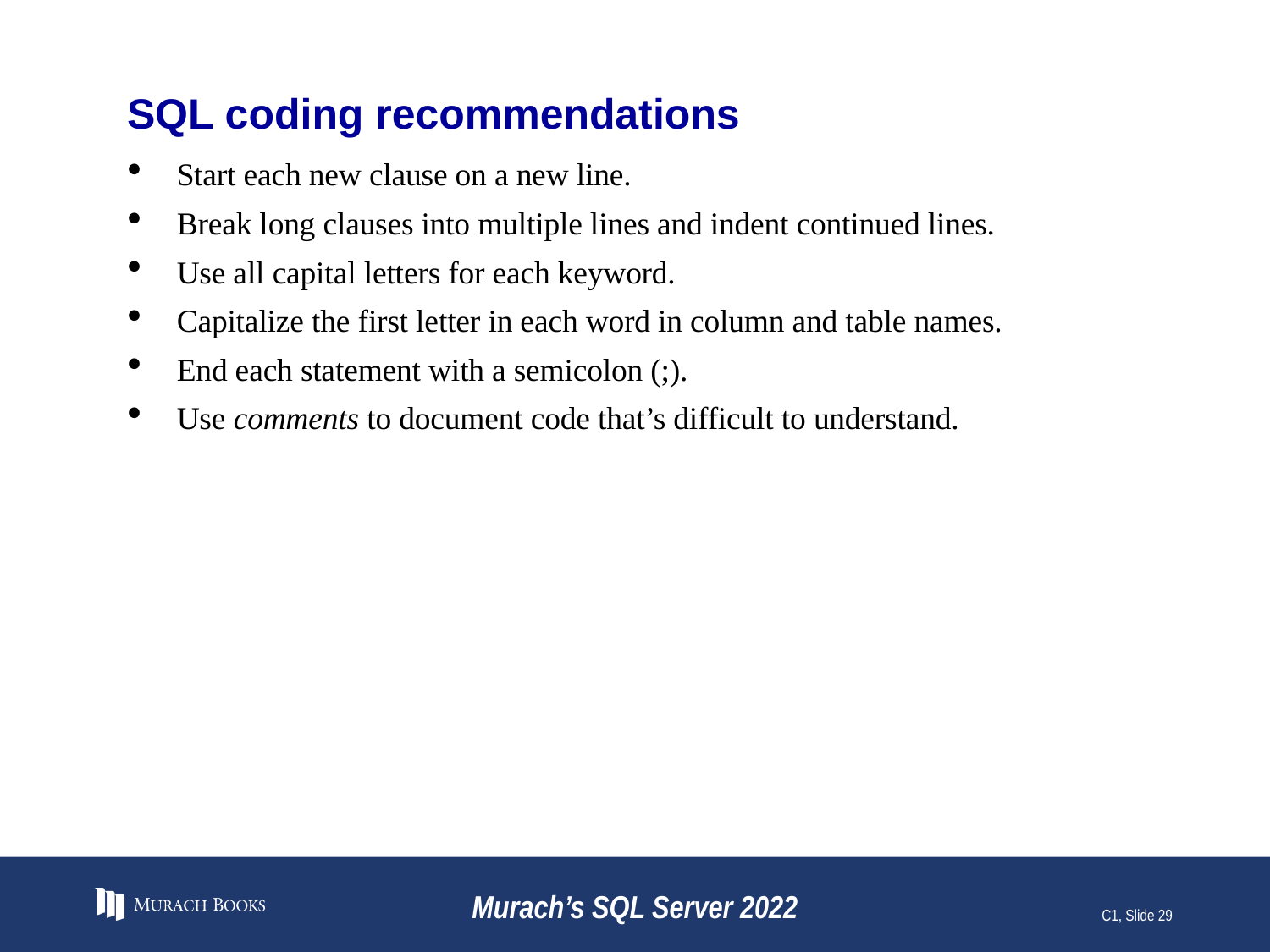

# SQL coding recommendations
Start each new clause on a new line.
Break long clauses into multiple lines and indent continued lines.
Use all capital letters for each keyword.
Capitalize the first letter in each word in column and table names.
End each statement with a semicolon (;).
Use comments to document code that’s difficult to understand.

Murach’s SQL Server 2022

C1, Slide 29